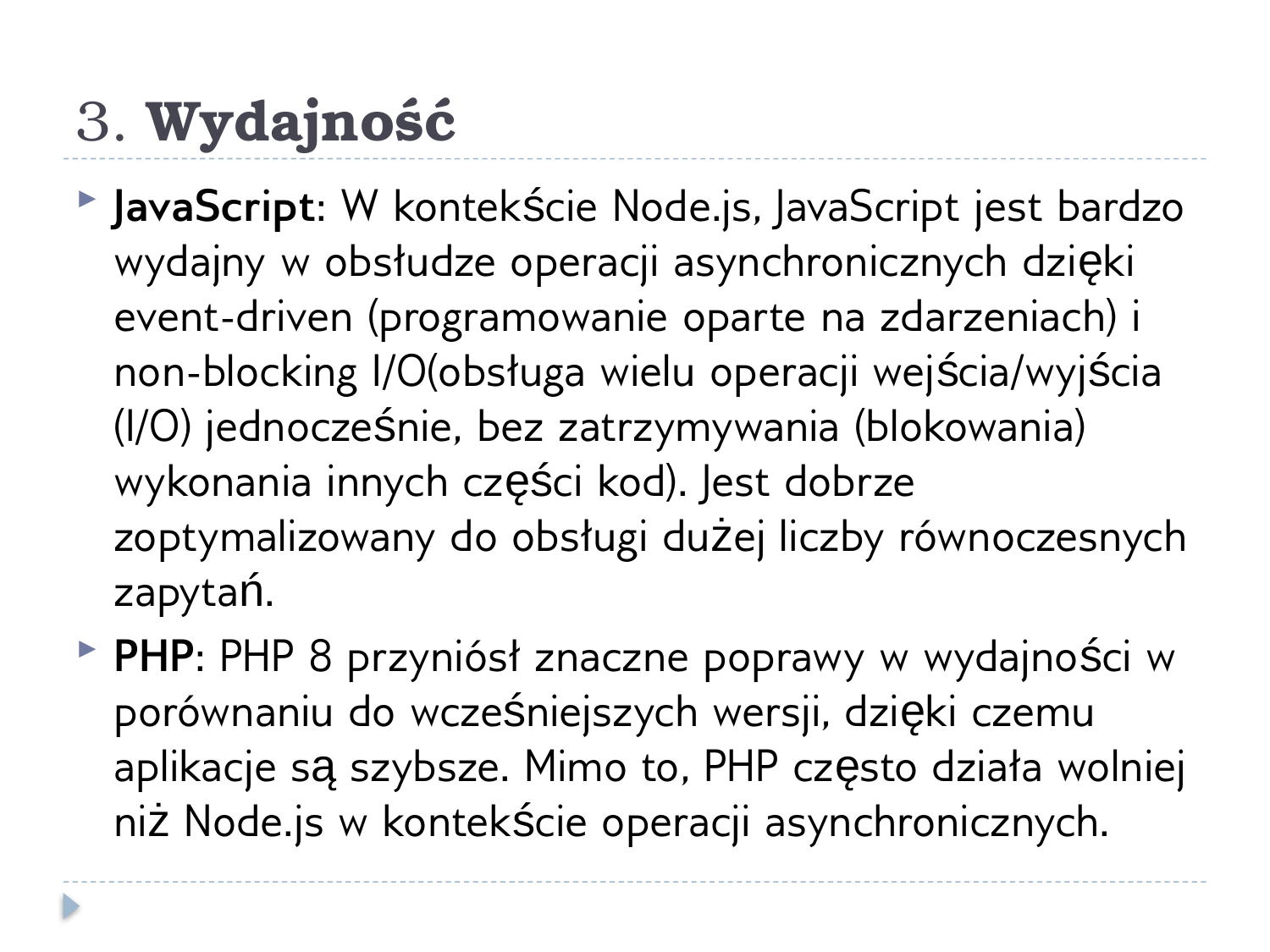

# 3. Wydajność
JavaScript: W kontekście Node.js, JavaScript jest bardzo wydajny w obsłudze operacji asynchronicznych dzięki event-driven (programowanie oparte na zdarzeniach) i non-blocking I/O(obsługa wielu operacji wejścia/wyjścia (I/O) jednocześnie, bez zatrzymywania (blokowania) wykonania innych części kod). Jest dobrze zoptymalizowany do obsługi dużej liczby równoczesnych zapytań.
PHP: PHP 8 przyniósł znaczne poprawy w wydajności w porównaniu do wcześniejszych wersji, dzięki czemu aplikacje są szybsze. Mimo to, PHP często działa wolniej niż Node.js w kontekście operacji asynchronicznych.